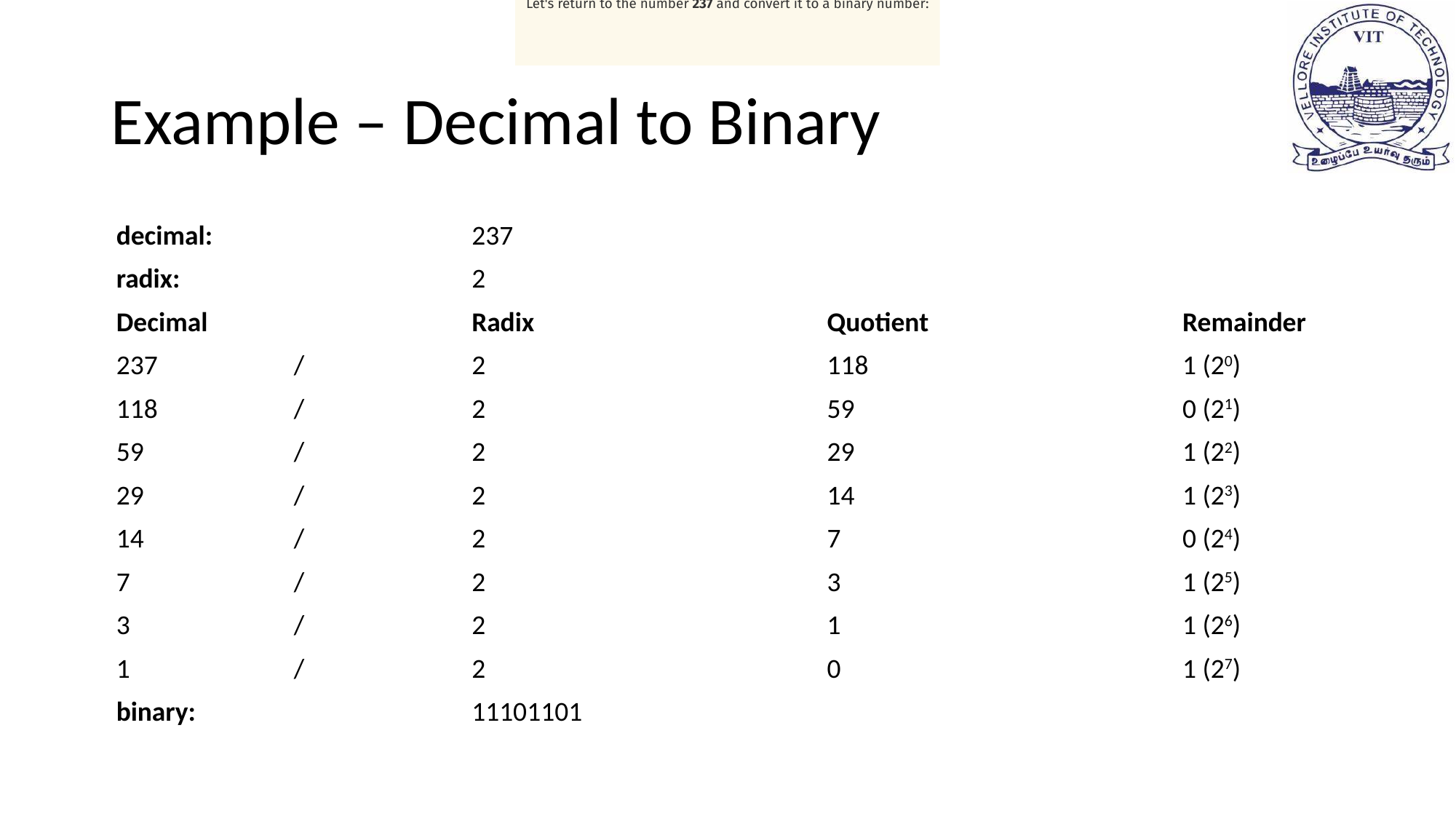

Let's return to the number 237 and convert it to a binary number:

# Example – Decimal to Binary
| decimal: |  | 237 |  |  |  |  |
| --- | --- | --- | --- | --- | --- | --- |
| radix: |  | 2 |  |  |  |  |
| Decimal |  | Radix |  | Quotient |  | Remainder |
| 237 | / | 2 |  | 118 |  | 1 (20) |
| 118 | / | 2 |  | 59 |  | 0 (21) |
| 59 | / | 2 |  | 29 |  | 1 (22) |
| 29 | / | 2 |  | 14 |  | 1 (23) |
| 14 | / | 2 |  | 7 |  | 0 (24) |
| 7 | / | 2 |  | 3 |  | 1 (25) |
| 3 | / | 2 |  | 1 |  | 1 (26) |
| 1 | / | 2 |  | 0 |  | 1 (27) |
| binary: |  | 11101101 |  |  |  |  |